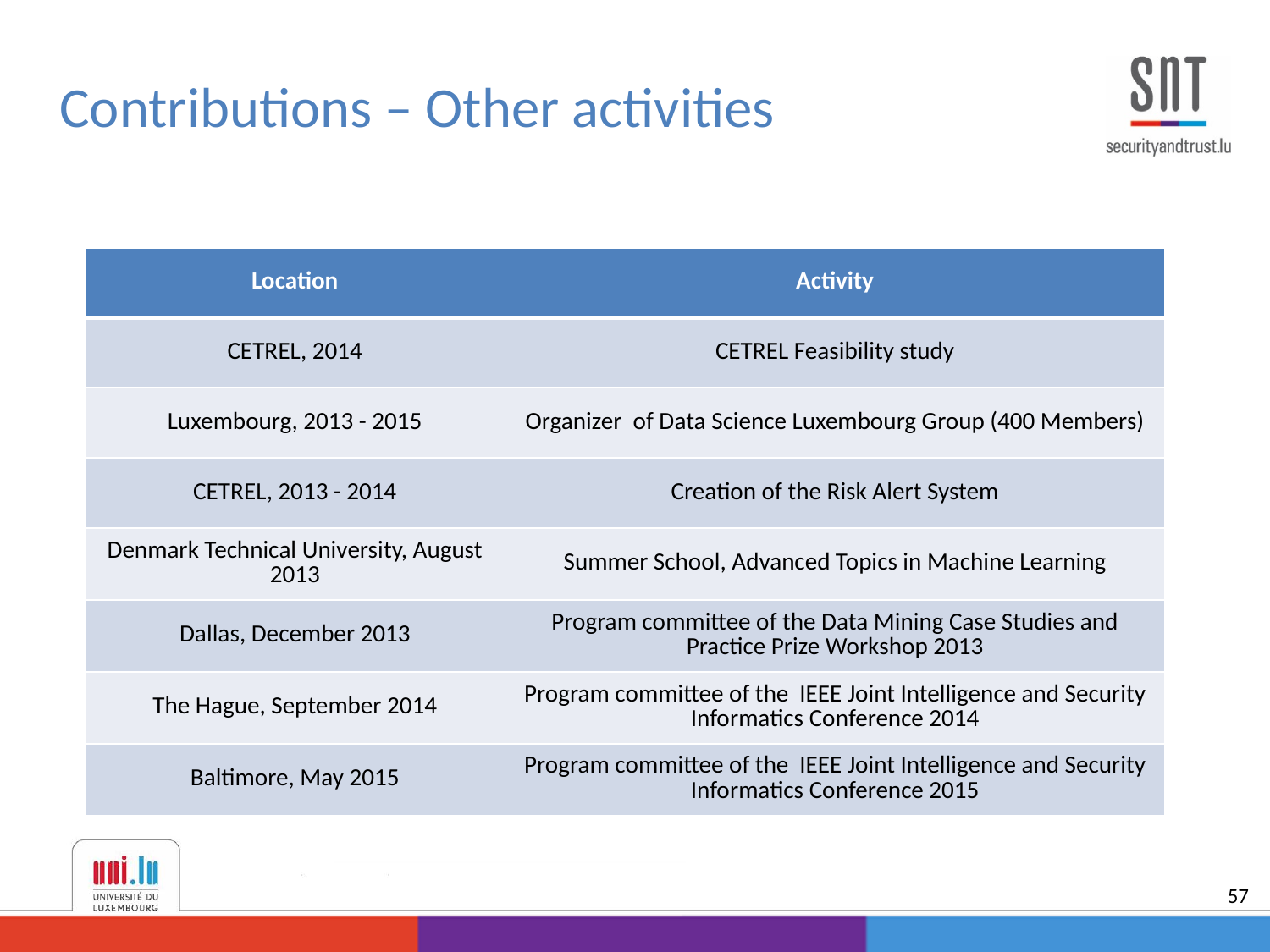

Contributions – Other activities
| Location | Activity |
| --- | --- |
| CETREL, 2014 | CETREL Feasibility study |
| Luxembourg, 2013 - 2015 | Organizer of Data Science Luxembourg Group (400 Members) |
| CETREL, 2013 - 2014 | Creation of the Risk Alert System |
| Denmark Technical University, August 2013 | Summer School, Advanced Topics in Machine Learning |
| Dallas, December 2013 | Program committee of the Data Mining Case Studies and Practice Prize Workshop 2013 |
| The Hague, September 2014 | Program committee of the IEEE Joint Intelligence and Security Informatics Conference 2014 |
| Baltimore, May 2015 | Program committee of the IEEE Joint Intelligence and Security Informatics Conference 2015 |
57